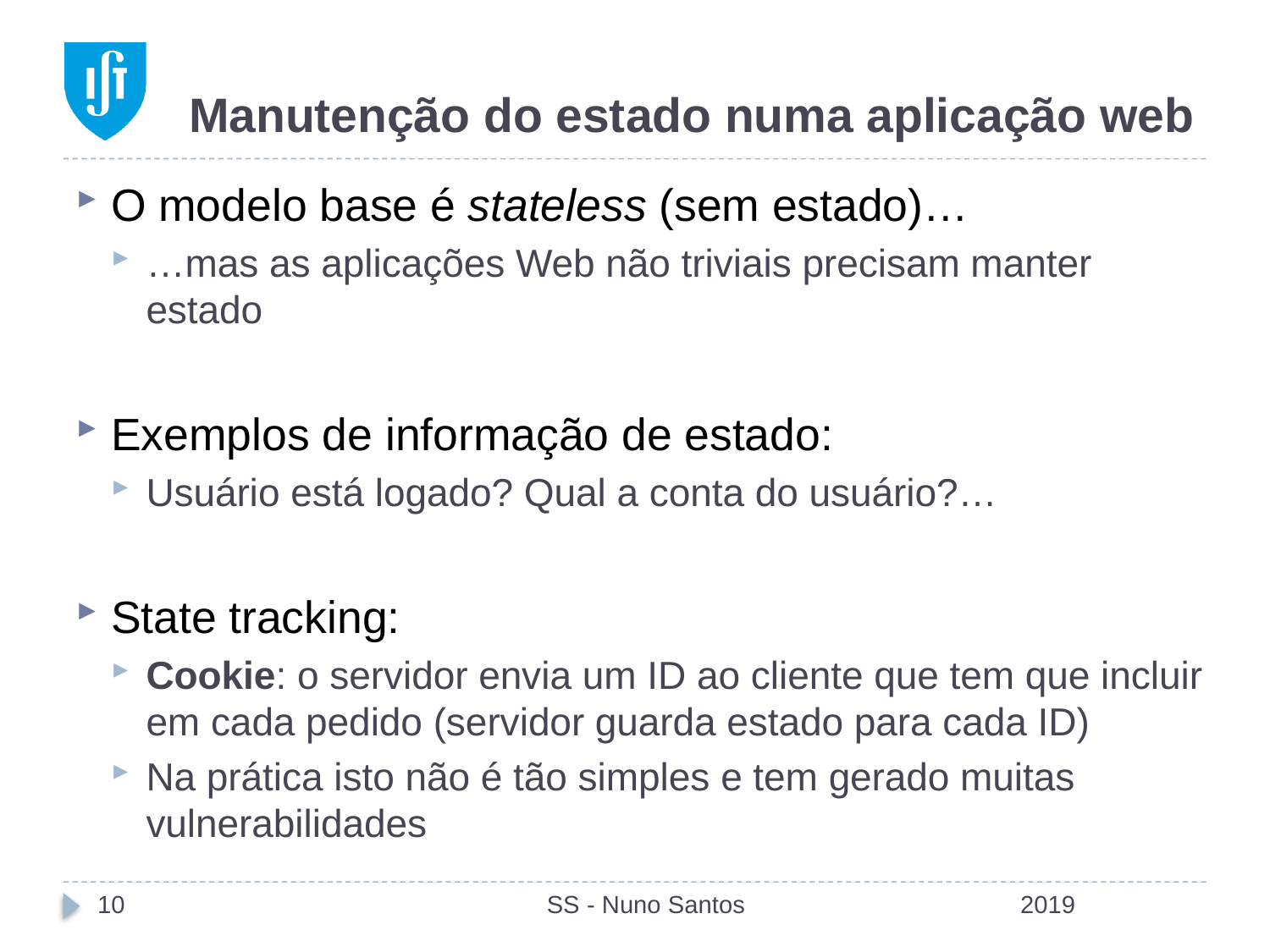

# Manutenção do estado numa aplicação web
O modelo base é stateless (sem estado)…
…mas as aplicações Web não triviais precisam manter estado

Exemplos de informação de estado:
Usuário está logado? Qual a conta do usuário?…

State tracking:
Cookie: o servidor envia um ID ao cliente que tem que incluir em cada pedido (servidor guarda estado para cada ID)
Na prática isto não é tão simples e tem gerado muitas vulnerabilidades

10
SS - Nuno Santos
2019